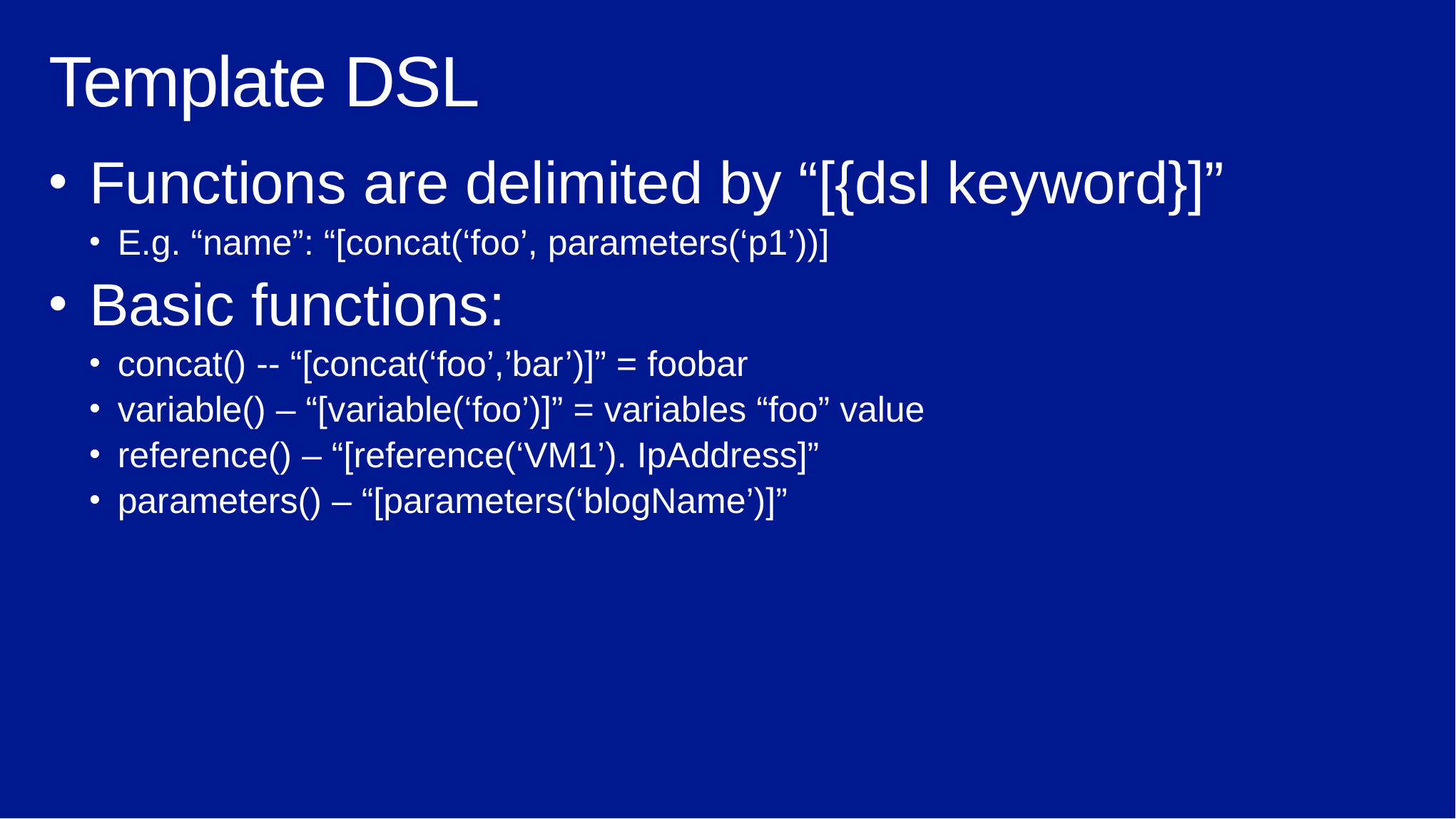

# Template DSL
Functions are delimited by “[{dsl keyword}]”
E.g. “name”: “[concat(‘foo’, parameters(‘p1’))]
Basic functions:
concat() -- “[concat(‘foo’,’bar’)]” = foobar
variable() – “[variable(‘foo’)]” = variables “foo” value
reference() – “[reference(‘VM1’). IpAddress]”
parameters() – “[parameters(‘blogName’)]”